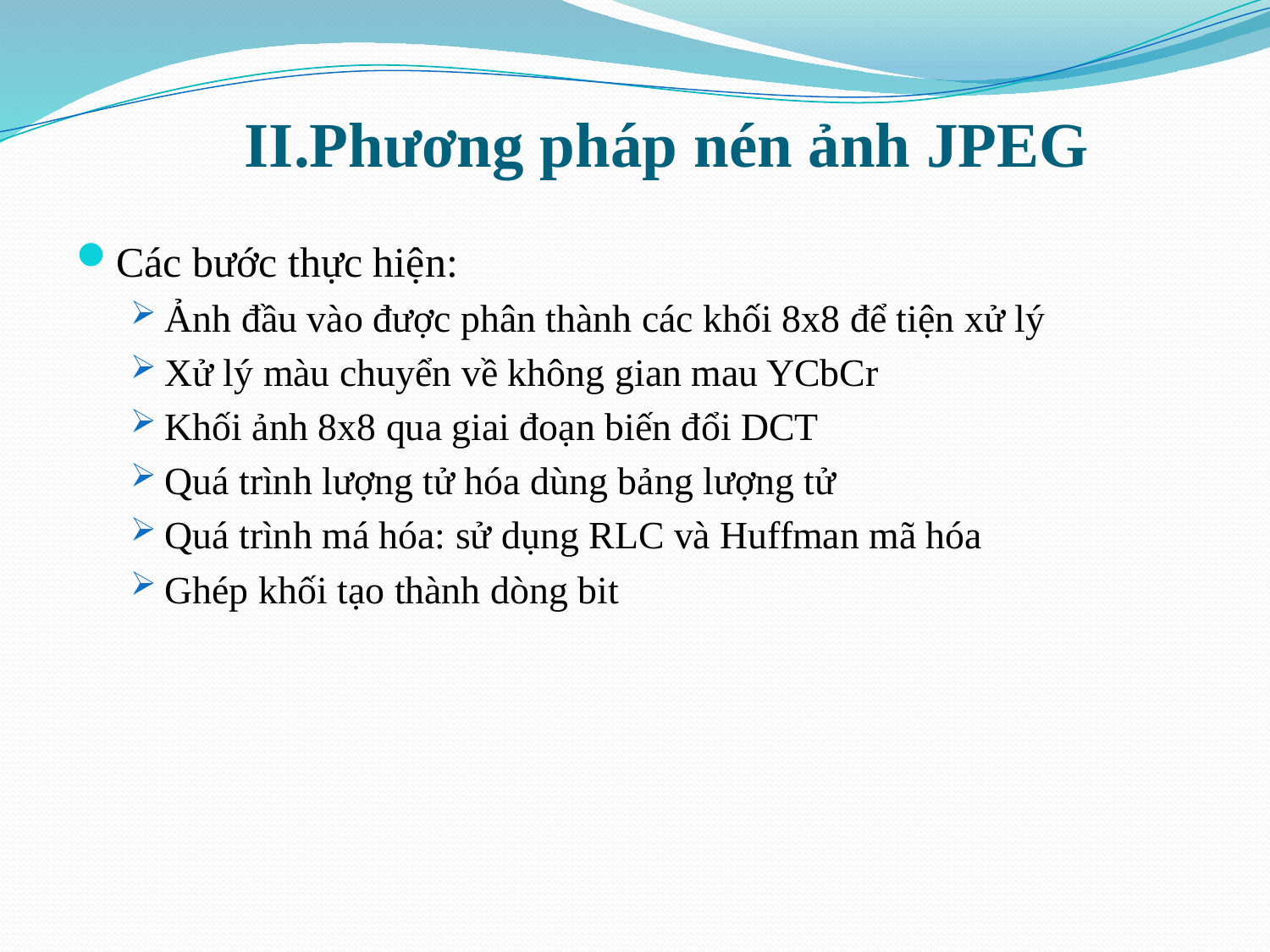

# II.Phương pháp nén ảnh JPEG

Các bước thực hiện:
Ảnh đầu vào được phân thành các khối 8x8 để tiện xử lý
Xử lý màu chuyển về không gian mau YCbCr
Khối ảnh 8x8 qua giai đoạn biến đổi DCT
Quá trình lượng tử hóa dùng bảng lượng tử
Quá trình má hóa: sử dụng RLC và Huffman mã hóa
Ghép khối tạo thành dòng bit